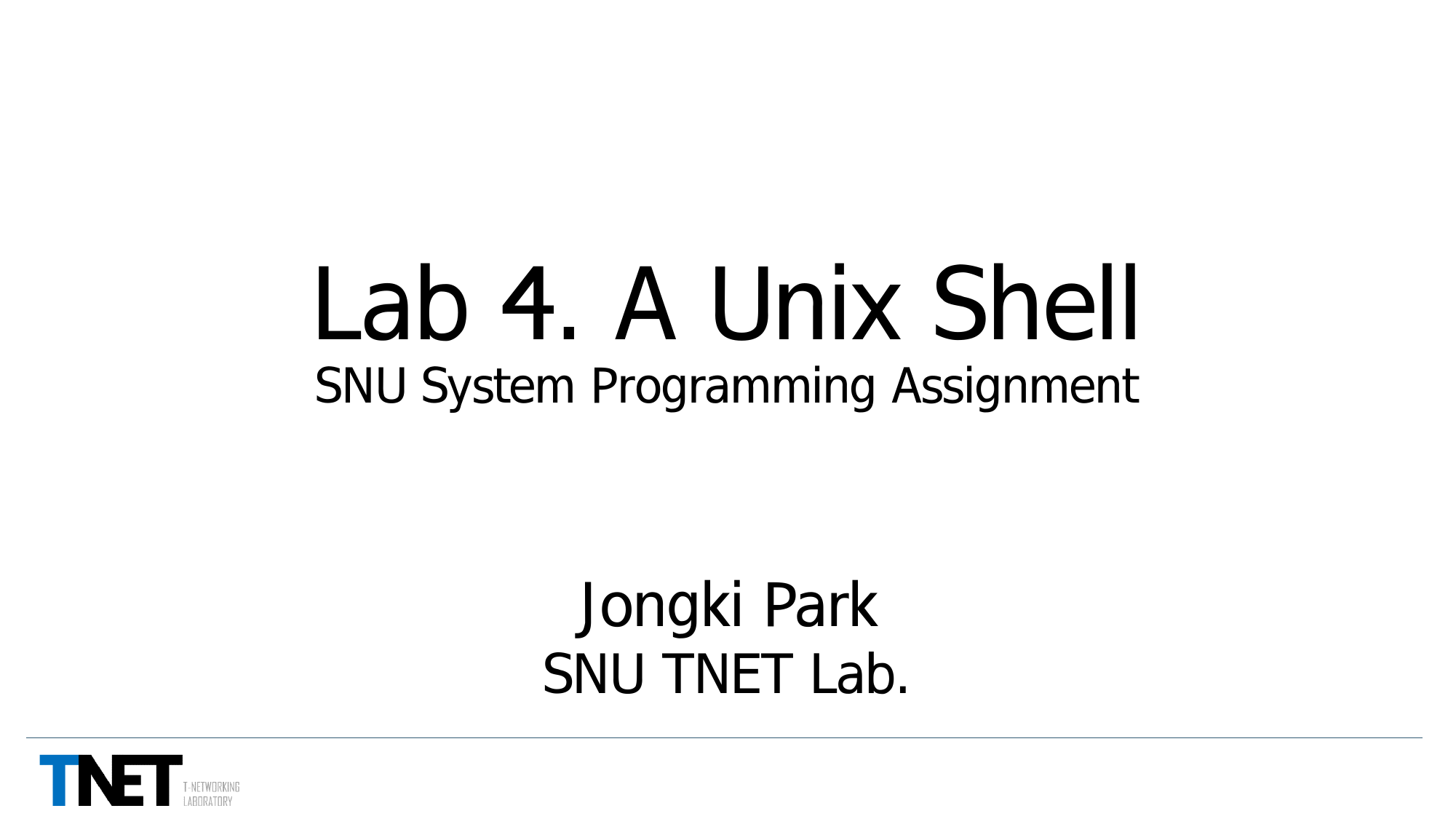

# Lab 4. A Unix Shell SNU System Programming Assignment

Jongki Park
SNU TNET Lab.